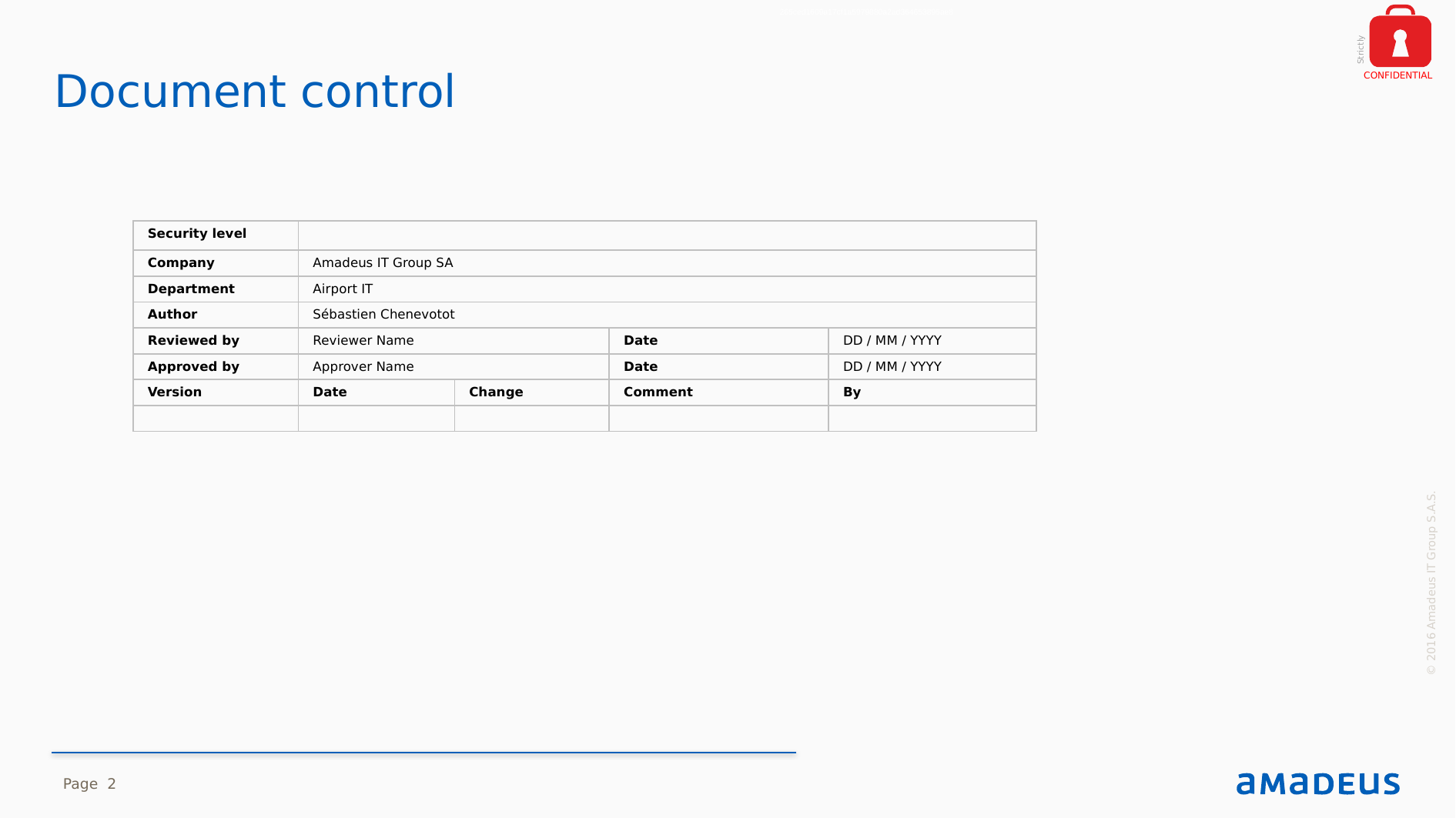

265ced1609a17cf1a5979880a2ad364653895ae8
# Document control
| Security level |  |  |  |  |
| --- | --- | --- | --- | --- |
| Company | Amadeus IT Group SA |  |  |  |
| Department | Airport IT |  |  |  |
| Author | Sébastien Chenevotot |  |  |  |
| Reviewed by | Reviewer Name |  | Date | DD / MM / YYYY |
| Approved by | Approver Name |  | Date | DD / MM / YYYY |
| Version | Date | Change | Comment | By |
|  |  |  |  |  |
© 2016 Amadeus IT Group S.A.S.